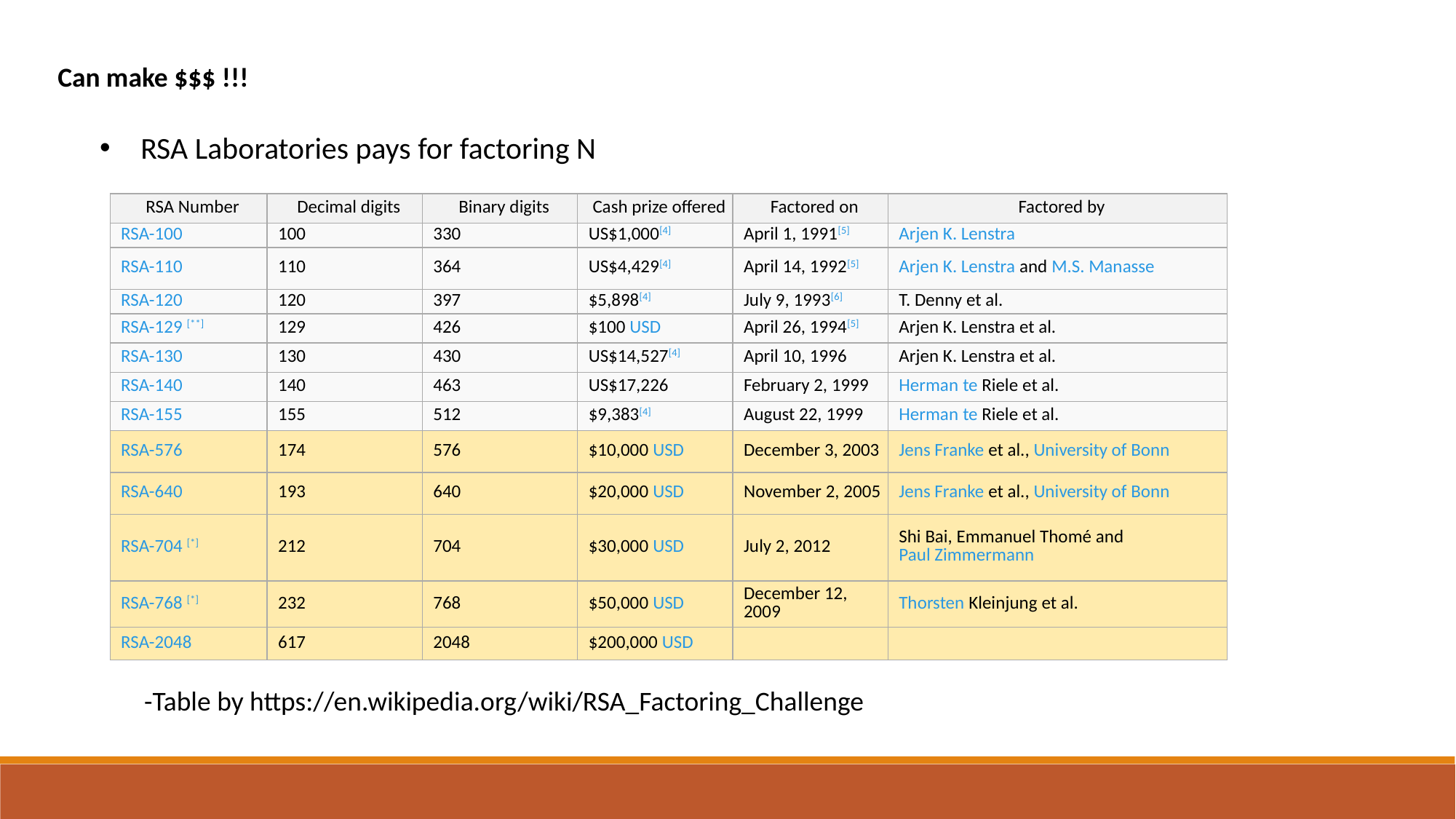

Can make $$$ !!!
RSA Laboratories pays for factoring N

| RSA Number | Decimal digits | Binary digits | Cash prize offered | Factored on | Factored by |
| --- | --- | --- | --- | --- | --- |
| RSA-100 | 100 | 330 | US$1,000[4] | April 1, 1991[5] | Arjen K. Lenstra |
| RSA-110 | 110 | 364 | US$4,429[4] | April 14, 1992[5] | Arjen K. Lenstra and M.S. Manasse |
| RSA-120 | 120 | 397 | $5,898[4] | July 9, 1993[6] | T. Denny et al. |
| RSA-129 [\*\*] | 129 | 426 | $100 USD | April 26, 1994[5] | Arjen K. Lenstra et al. |
| RSA-130 | 130 | 430 | US$14,527[4] | April 10, 1996 | Arjen K. Lenstra et al. |
| RSA-140 | 140 | 463 | US$17,226 | February 2, 1999 | Herman te Riele et al. |
| RSA-155 | 155 | 512 | $9,383[4] | August 22, 1999 | Herman te Riele et al. |
| RSA-576 | 174 | 576 | $10,000 USD | December 3, 2003 | Jens Franke et al., University of Bonn |
| RSA-640 | 193 | 640 | $20,000 USD | November 2, 2005 | Jens Franke et al., University of Bonn |
| RSA-704 [\*] | 212 | 704 | $30,000 USD | July 2, 2012 | Shi Bai, Emmanuel Thomé and Paul Zimmermann |
| RSA-768 [\*] | 232 | 768 | $50,000 USD | December 12, 2009 | Thorsten Kleinjung et al. |
| RSA-2048 | 617 | 2048 | $200,000 USD |  |  |
-Table by https://en.wikipedia.org/wiki/RSA_Factoring_Challenge